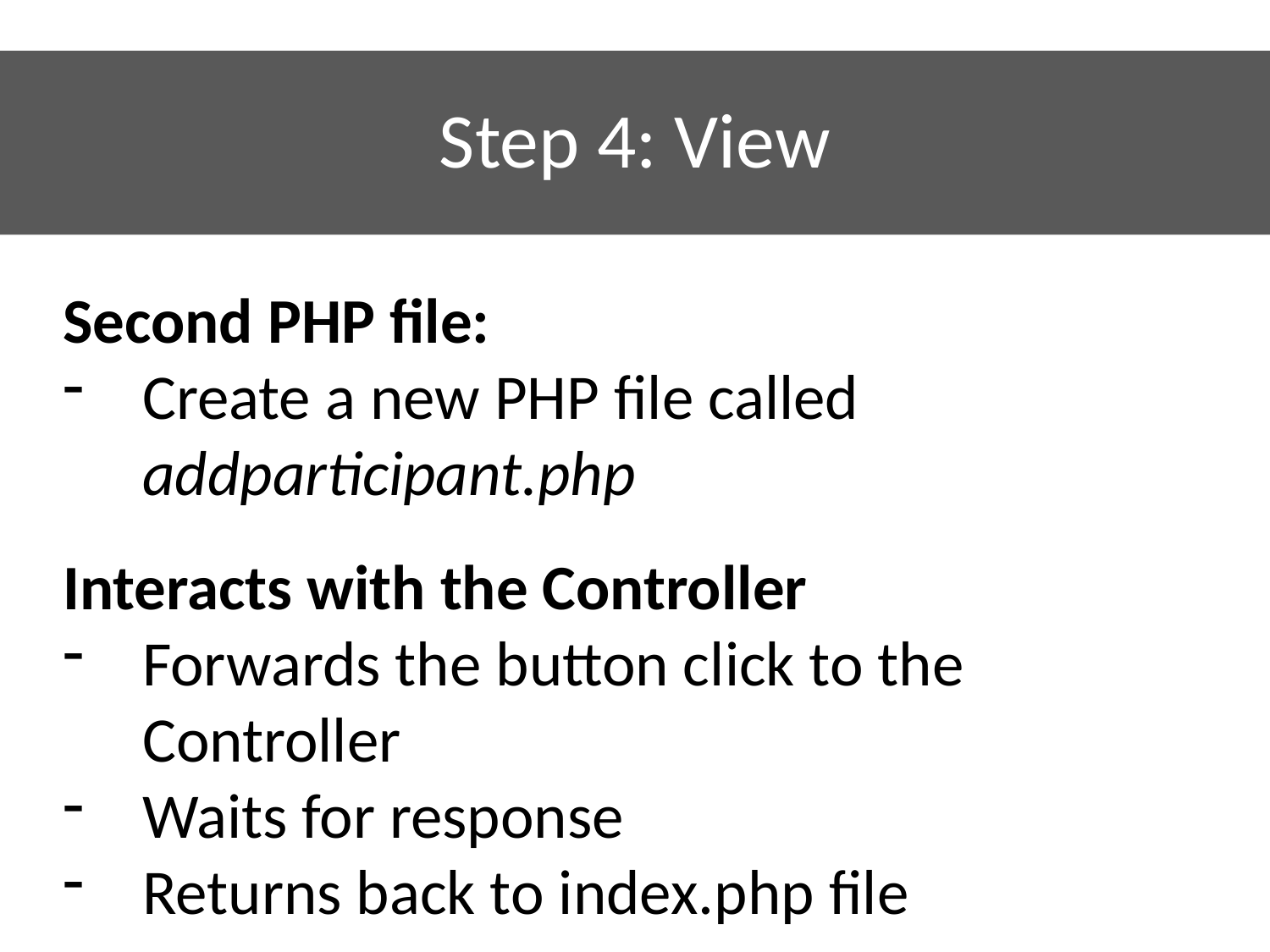

# Step 4: View
Second PHP file:
Create a new PHP file called addparticipant.php

Interacts with the Controller
Forwards the button click to the Controller
Waits for response
Returns back to index.php file